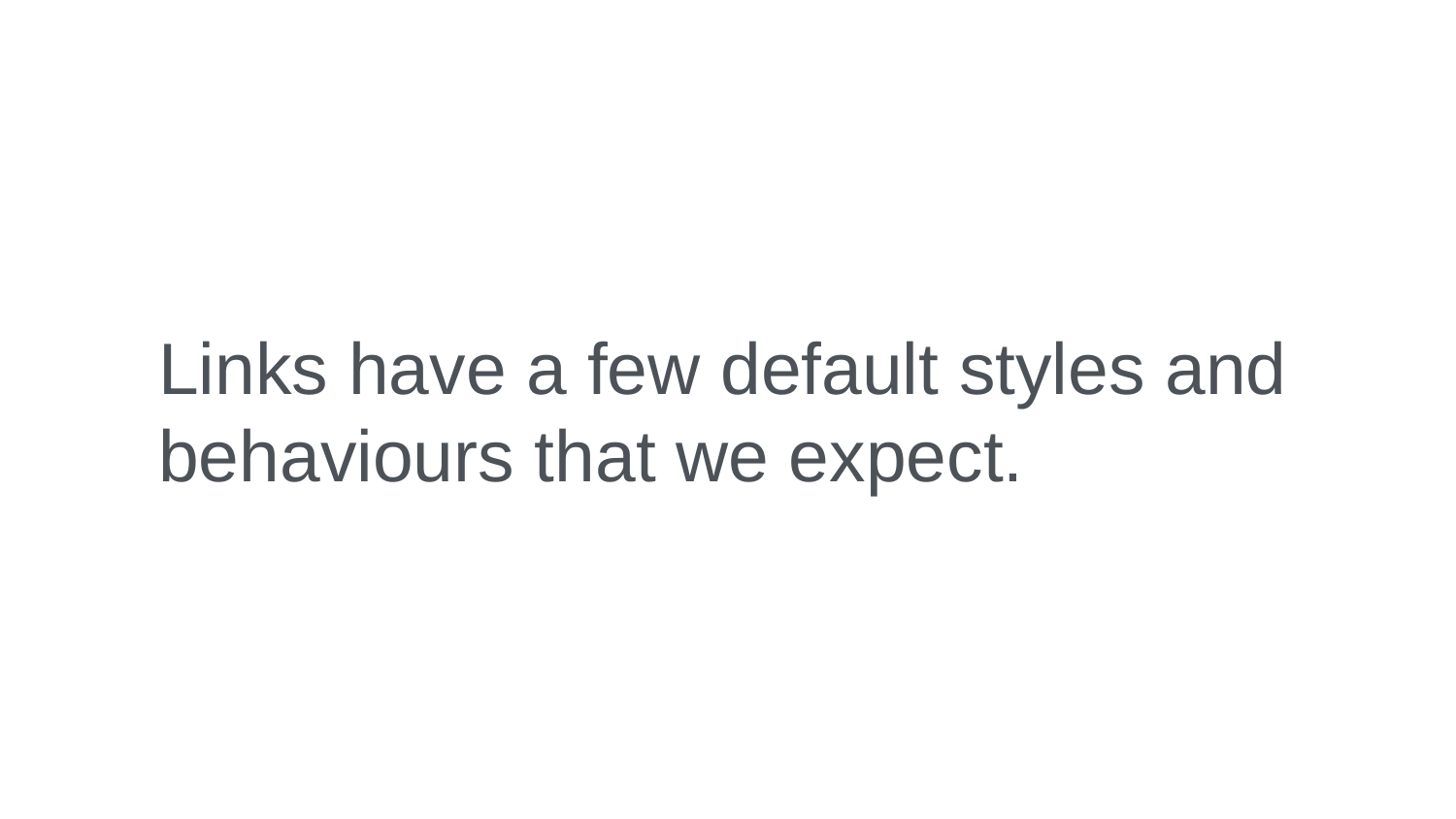

Links have a few default styles and behaviours that we expect.